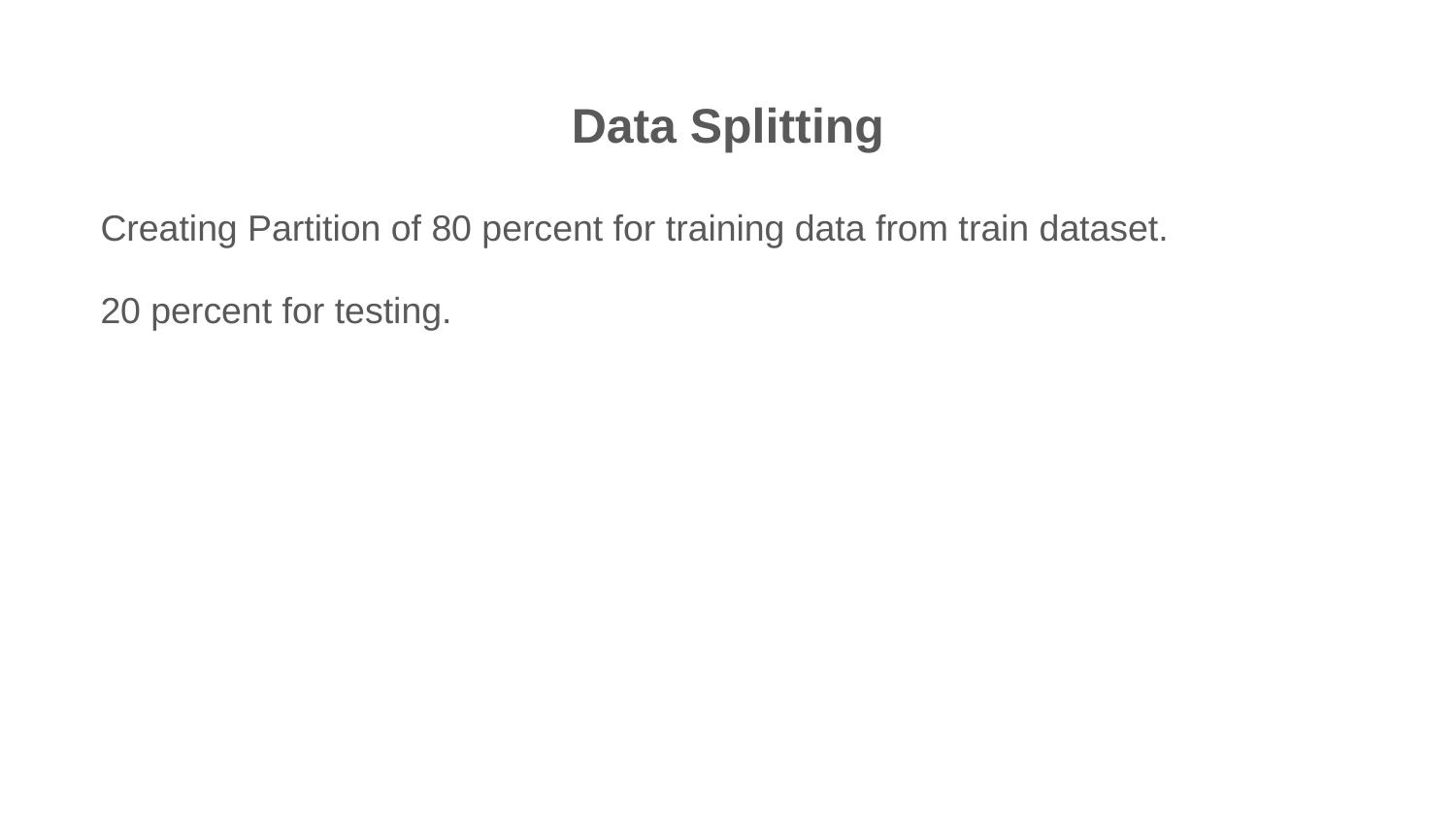

# Data Splitting

Creating Partition of 80 percent for training data from train dataset.
20 percent for testing.